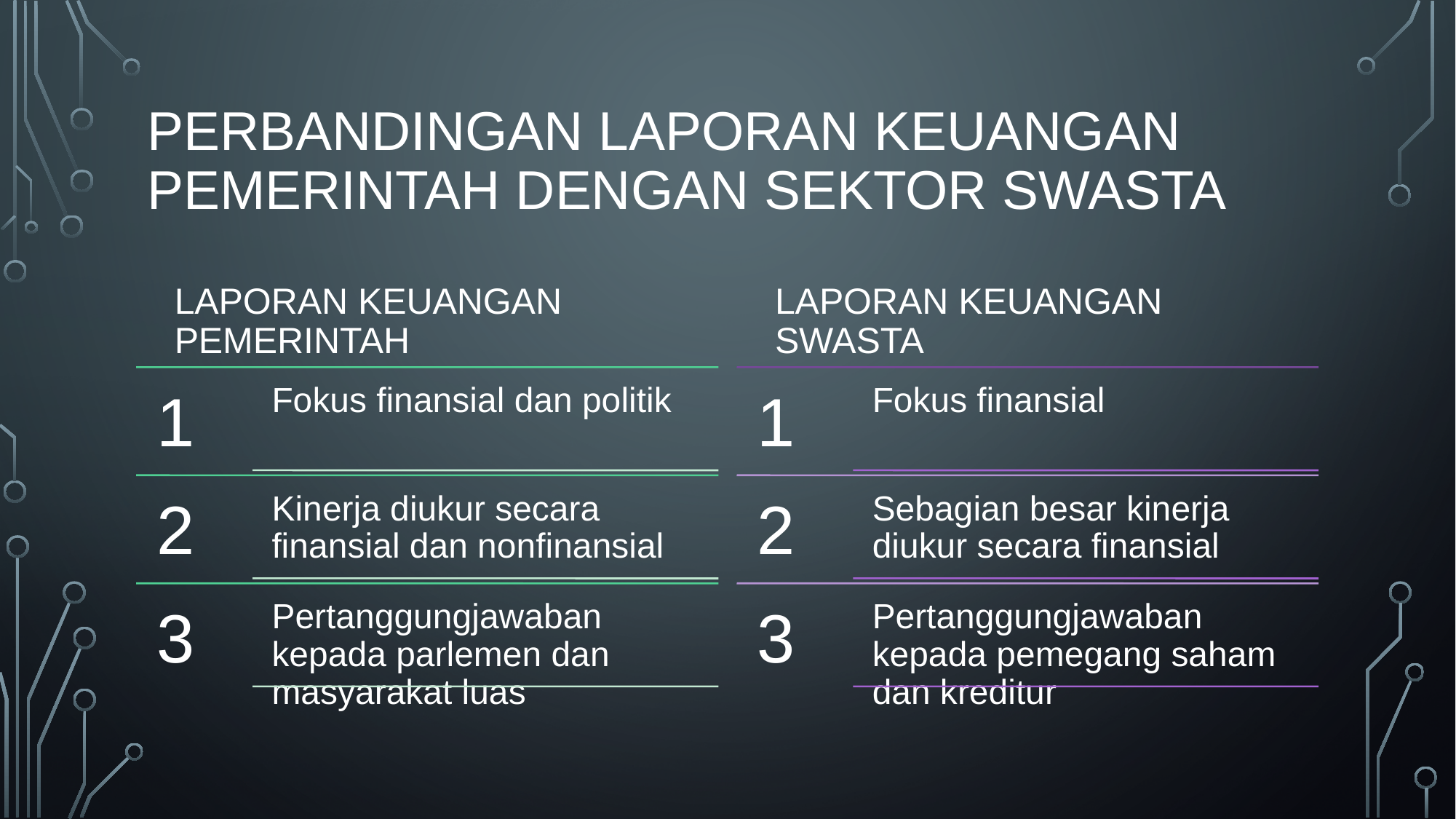

# Perbandingan Laporan Keuangan pemerintah dengan sektor swasta
Laporan keuangan swasta
Laporan keuangan pemerintah
1
Fokus finansial dan politik
2
Kinerja diukur secara finansial dan nonfinansial
3
Pertanggungjawaban kepada parlemen dan masyarakat luas
1
Fokus finansial
2
Sebagian besar kinerja diukur secara finansial
3
Pertanggungjawaban kepada pemegang saham dan kreditur